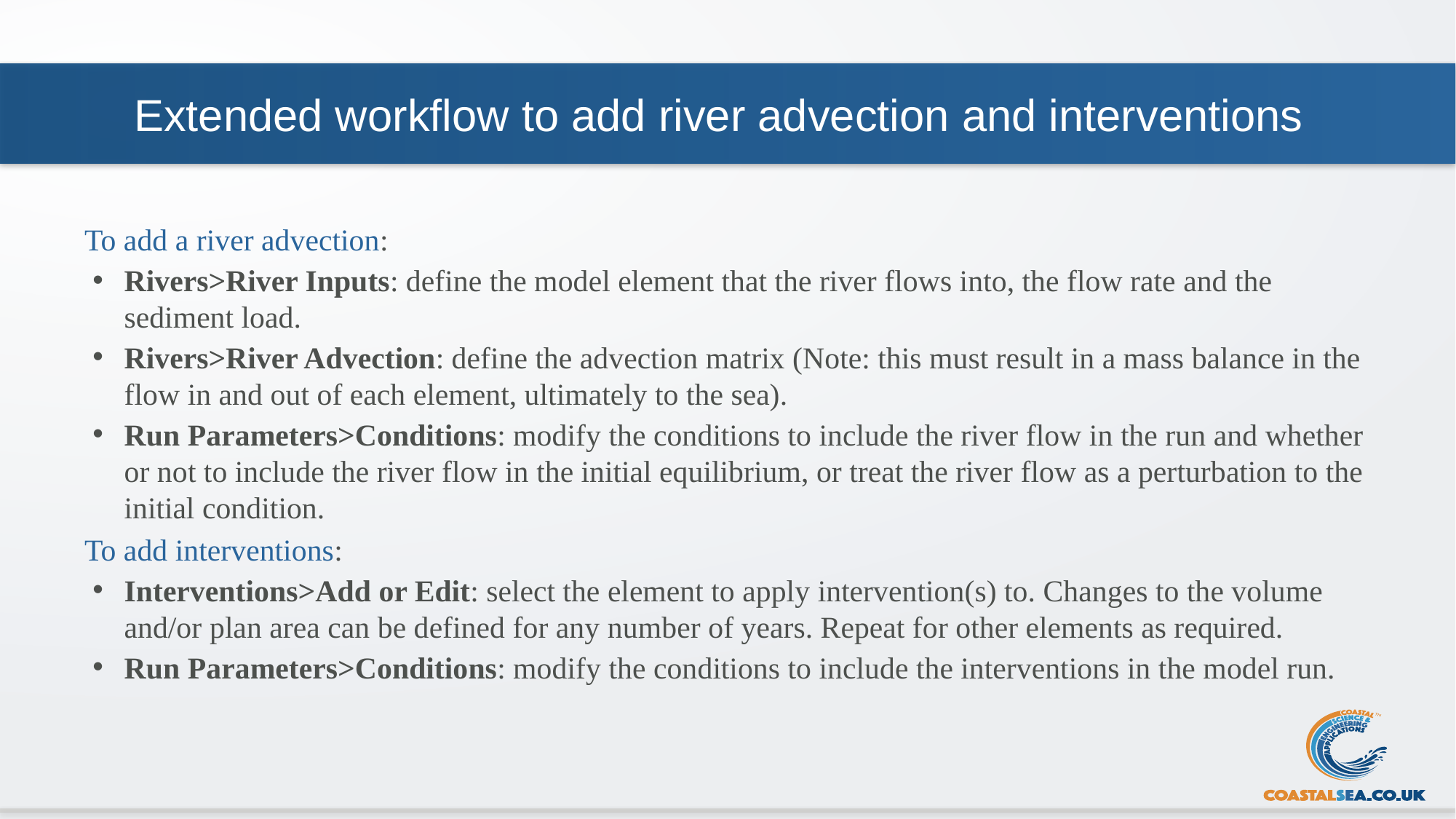

# Extended workflow to add river advection and interventions
To add a river advection:
Rivers>River Inputs: define the model element that the river flows into, the flow rate and the sediment load.
Rivers>River Advection: define the advection matrix (Note: this must result in a mass balance in the flow in and out of each element, ultimately to the sea).
Run Parameters>Conditions: modify the conditions to include the river flow in the run and whether or not to include the river flow in the initial equilibrium, or treat the river flow as a perturbation to the initial condition.
To add interventions:
Interventions>Add or Edit: select the element to apply intervention(s) to. Changes to the volume and/or plan area can be defined for any number of years. Repeat for other elements as required.
Run Parameters>Conditions: modify the conditions to include the interventions in the model run.